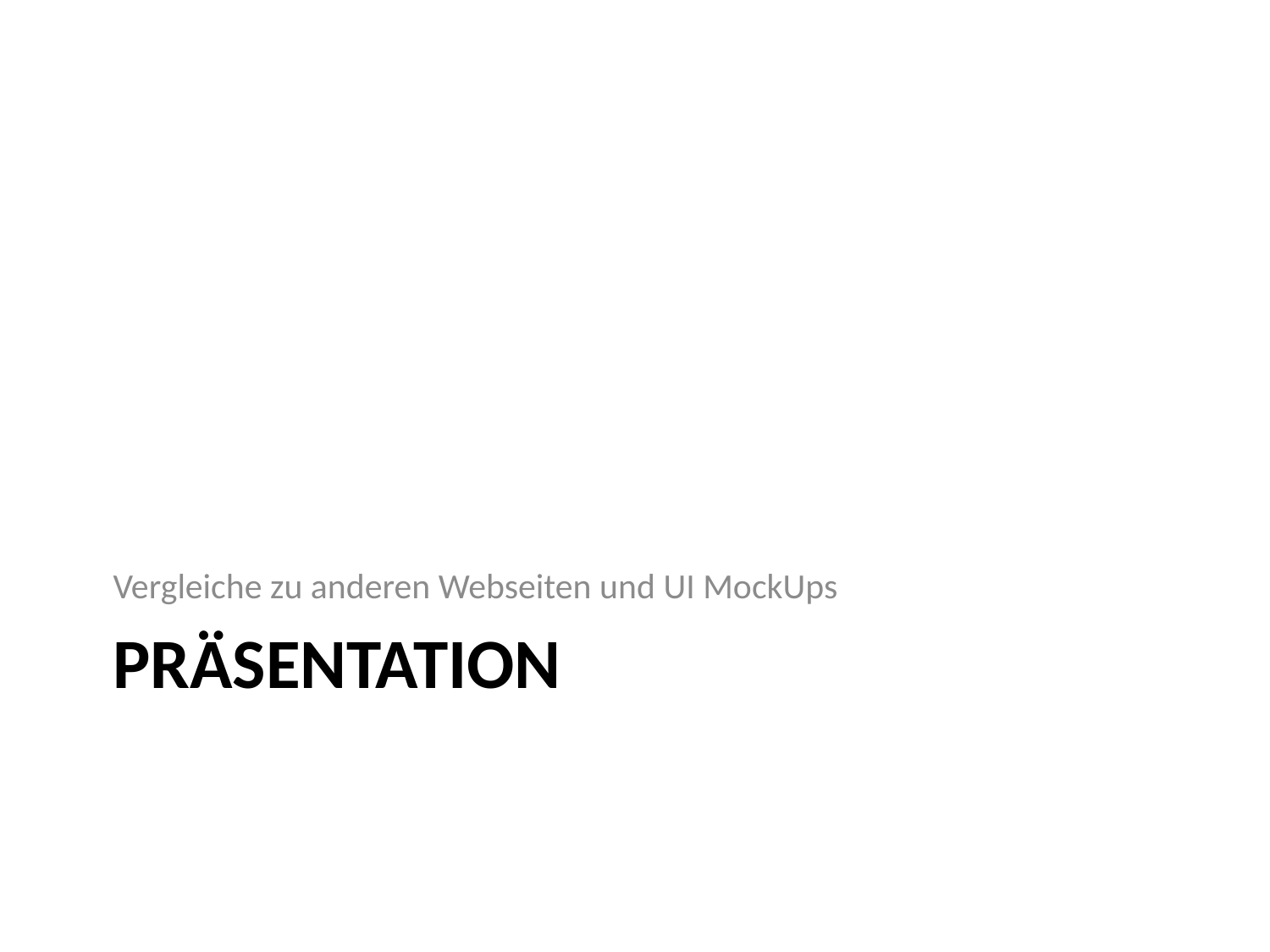

Vergleiche zu anderen Webseiten und UI MockUps
# Präsentation